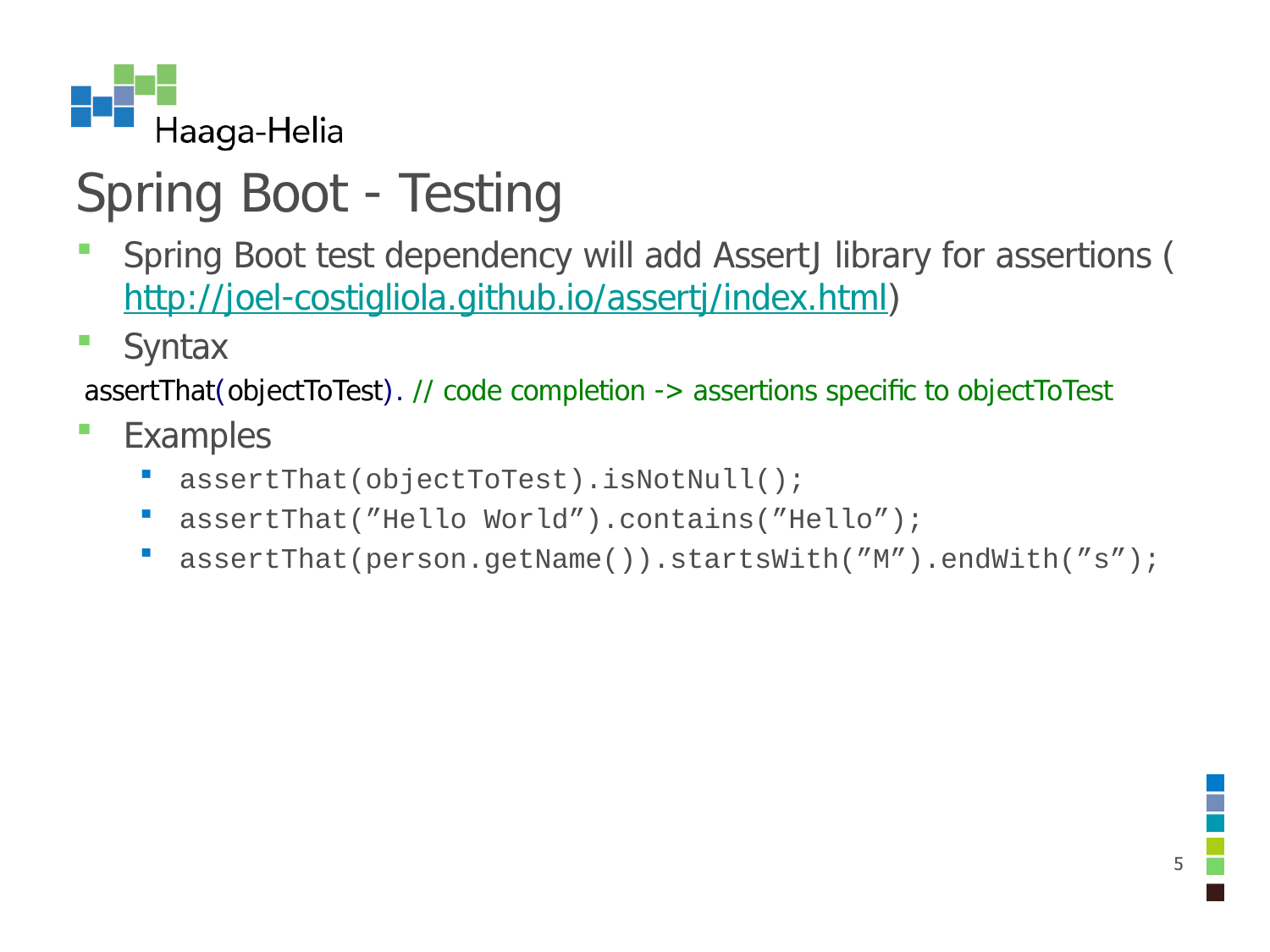

# Spring Boot - Testing
Spring Boot test dependency will add AssertJ library for assertions (http://joel-costigliola.github.io/assertj/index.html)
Syntax
 assertThat(objectToTest). // code completion -> assertions specific to objectToTest
Examples
assertThat(objectToTest).isNotNull();
assertThat(”Hello World”).contains(”Hello”);
assertThat(person.getName()).startsWith(”M”).endWith(”s”);
5